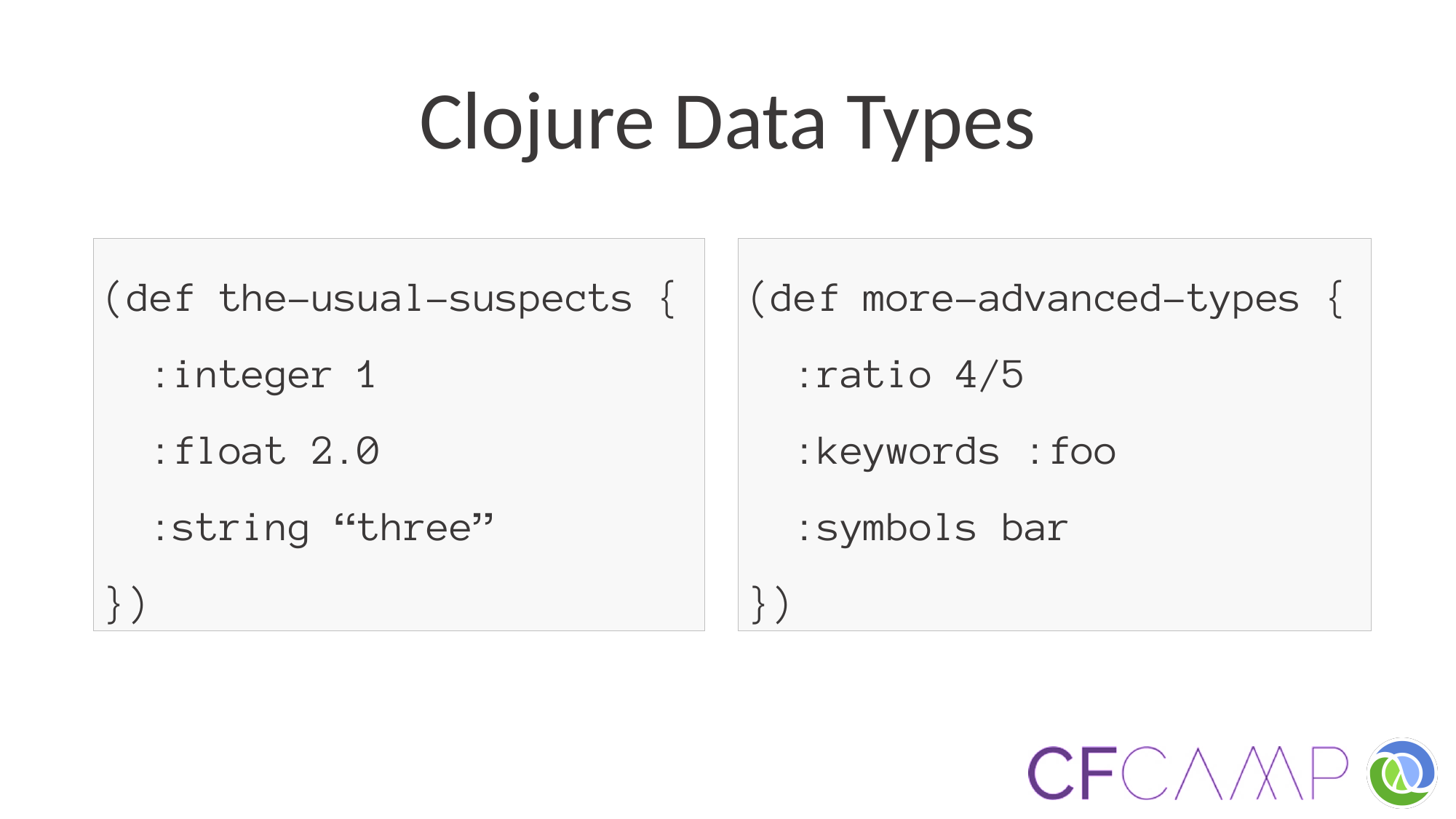

# Clojure Data Types
(def the-usual-suspects {
  :integer 1
  :float 2.0
  :string “three”
})
(def more-advanced-types {
  :ratio 4/5
  :keywords :foo
  :symbols bar
})